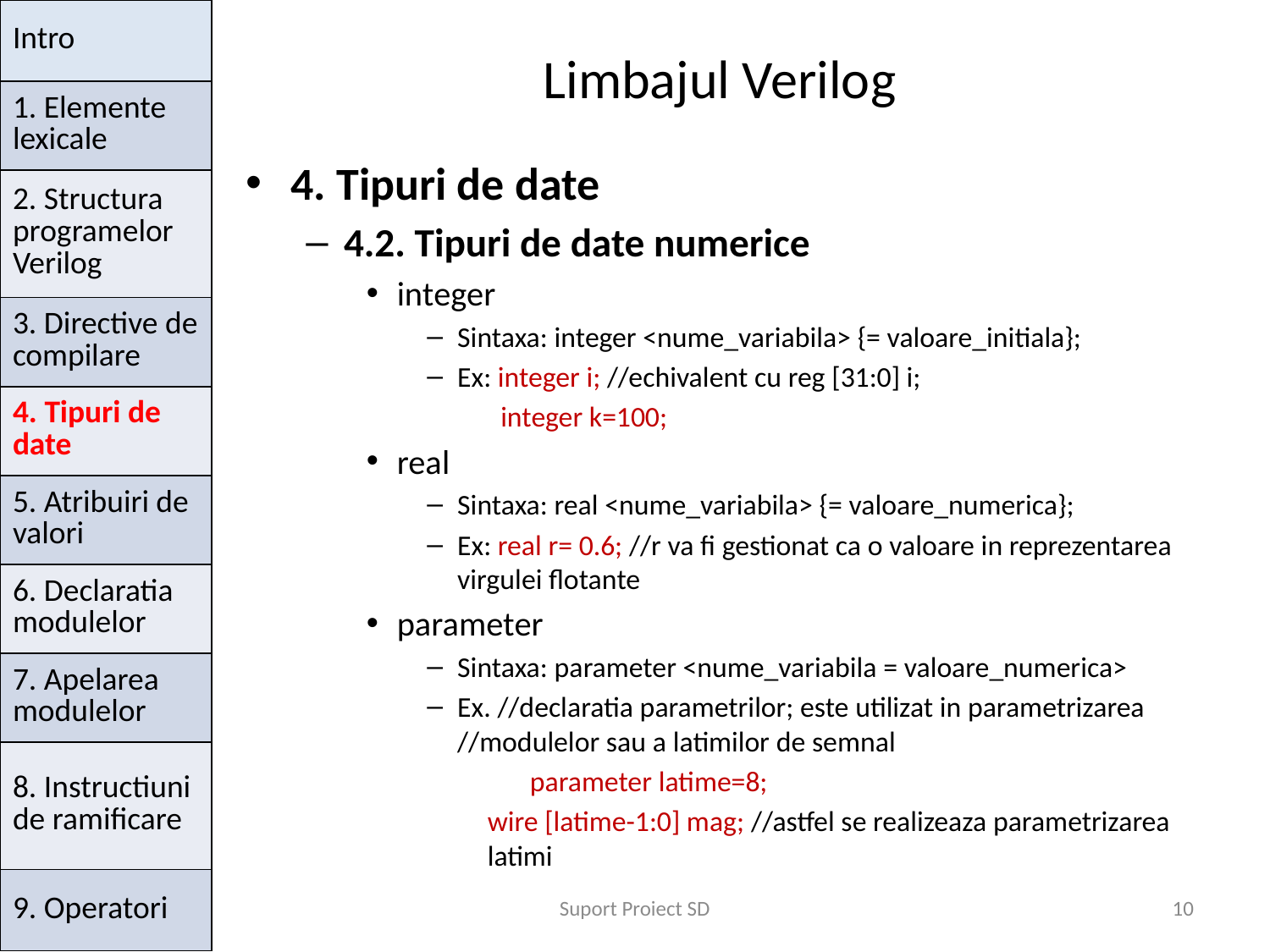

| Intro |
| --- |
| 1. Elemente lexicale |
| 2. Structura programelor Verilog |
| 3. Directive de compilare |
| 4. Tipuri de date |
| 5. Atribuiri de valori |
| 6. Declaratia modulelor |
| 7. Apelarea modulelor |
| 8. Instructiuni de ramificare |
| 9. Operatori |
# Limbajul Verilog
4. Tipuri de date
4.2. Tipuri de date numerice
integer
Sintaxa: integer <nume_variabila> {= valoare_initiala};
Ex: integer i; //echivalent cu reg [31:0] i;
  integer k=100;
real
Sintaxa: real <nume_variabila> {= valoare_numerica};
Ex: real r= 0.6; //r va fi gestionat ca o valoare in reprezentarea virgulei flotante
parameter
Sintaxa: parameter <nume_variabila = valoare_numerica>
Ex. //declaratia parametrilor; este utilizat in parametrizarea //modulelor sau a latimilor de semnal
 	parameter latime=8;
wire [latime-1:0] mag; //astfel se realizeaza parametrizarea latimi

Suport Proiect SD
10